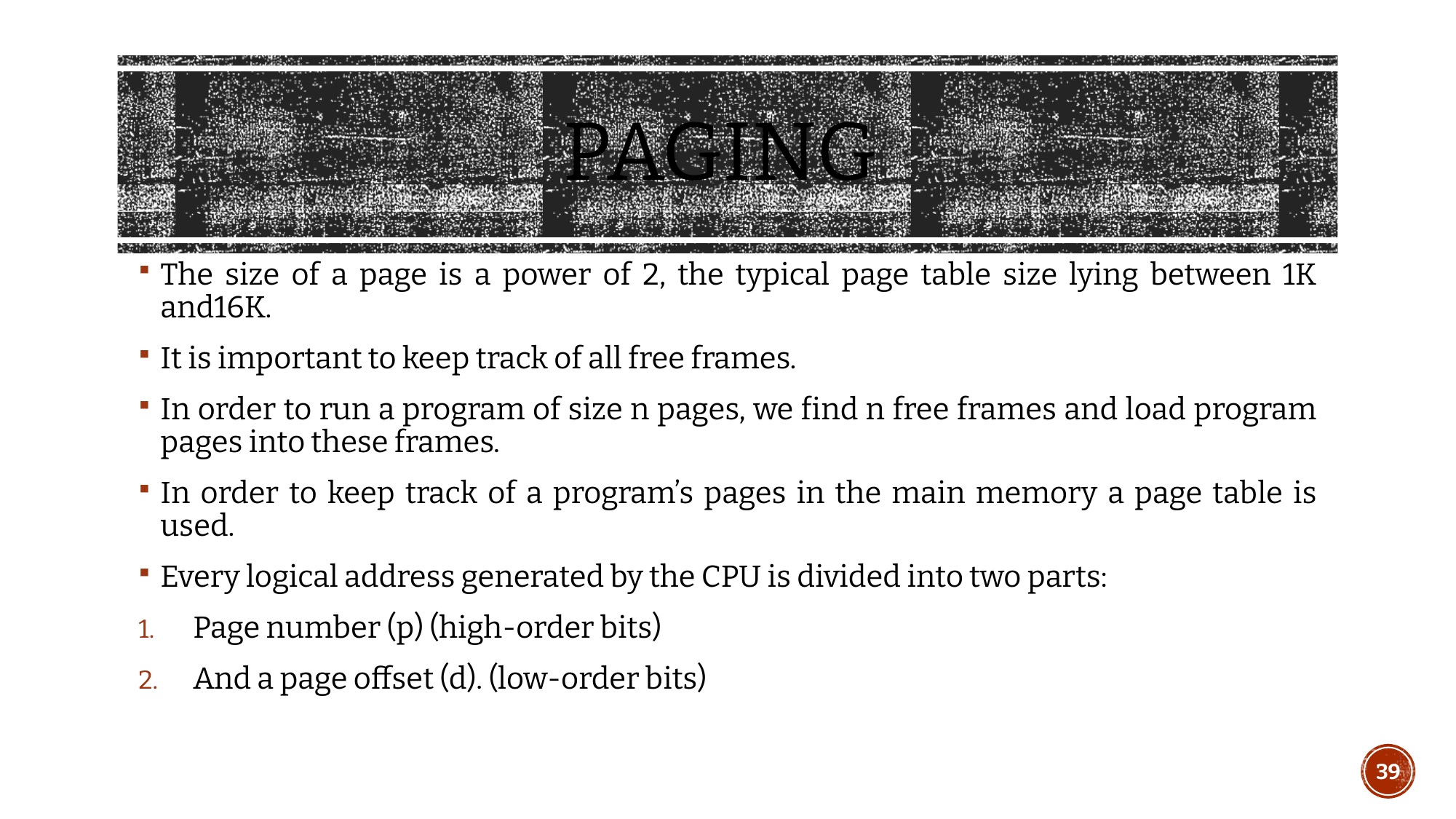

# Paging

The size of a page is a power of 2, the typical page table size lying between 1K and16K.
It is important to keep track of all free frames.
In order to run a program of size n pages, we find n free frames and load program pages into these frames.
In order to keep track of a program’s pages in the main memory a page table is used.
Every logical address generated by the CPU is divided into two parts:
Page number (p) (high-order bits)
And a page offset (d). (low-order bits)

39